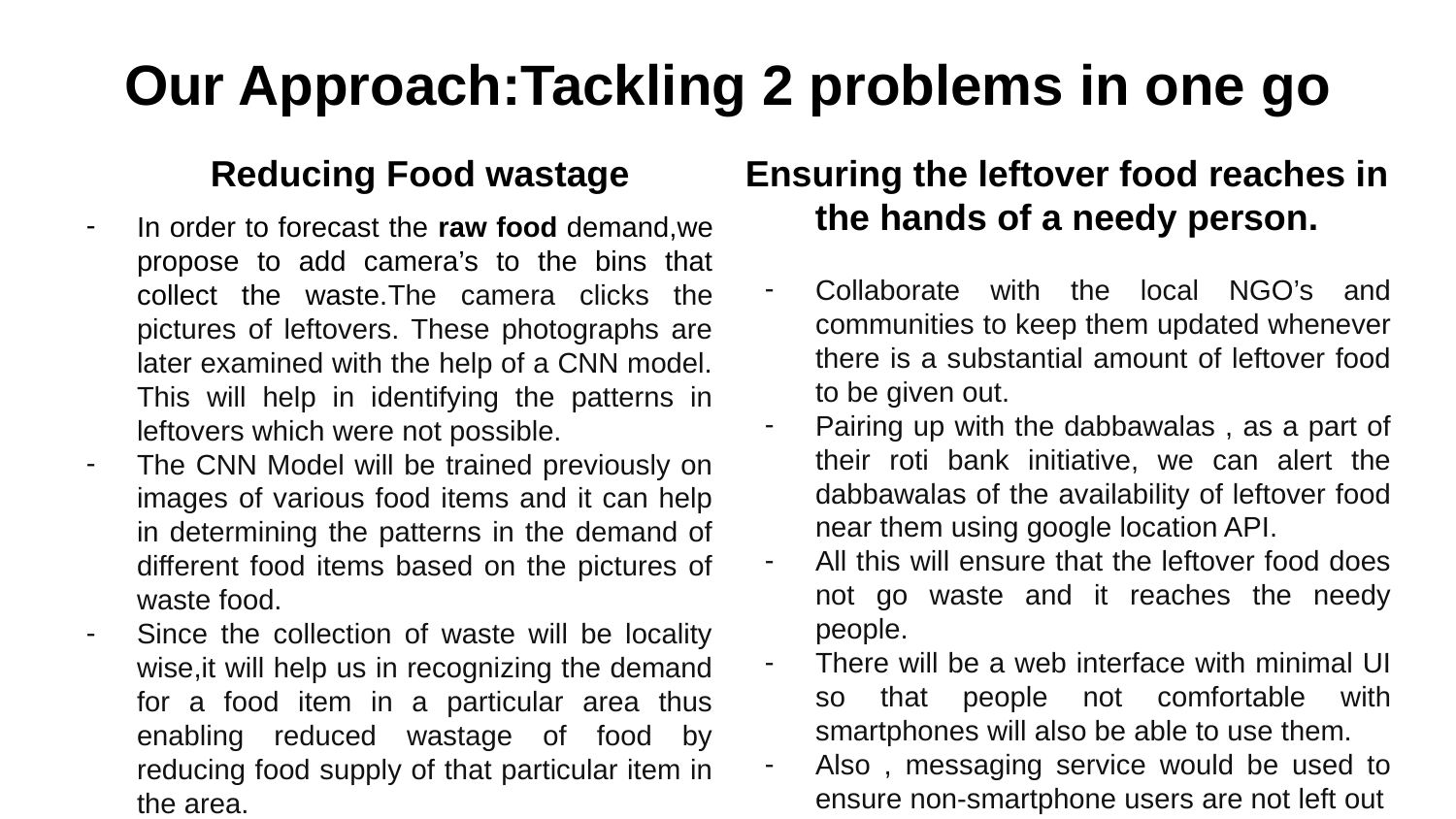

# Our Approach:Tackling 2 problems in one go
Reducing Food wastage

In order to forecast the raw food demand,we propose to add camera’s to the bins that collect the waste.The camera clicks the pictures of leftovers. These photographs are later examined with the help of a CNN model. This will help in identifying the patterns in leftovers which were not possible.
The CNN Model will be trained previously on images of various food items and it can help in determining the patterns in the demand of different food items based on the pictures of waste food.
Since the collection of waste will be locality wise,it will help us in recognizing the demand for a food item in a particular area thus enabling reduced wastage of food by reducing food supply of that particular item in the area.
Ensuring the leftover food reaches in the hands of a needy person.

Collaborate with the local NGO’s and communities to keep them updated whenever there is a substantial amount of leftover food to be given out.
Pairing up with the dabbawalas , as a part of their roti bank initiative, we can alert the dabbawalas of the availability of leftover food near them using google location API.
All this will ensure that the leftover food does not go waste and it reaches the needy people.
There will be a web interface with minimal UI so that people not comfortable with smartphones will also be able to use them.
Also , messaging service would be used to ensure non-smartphone users are not left out